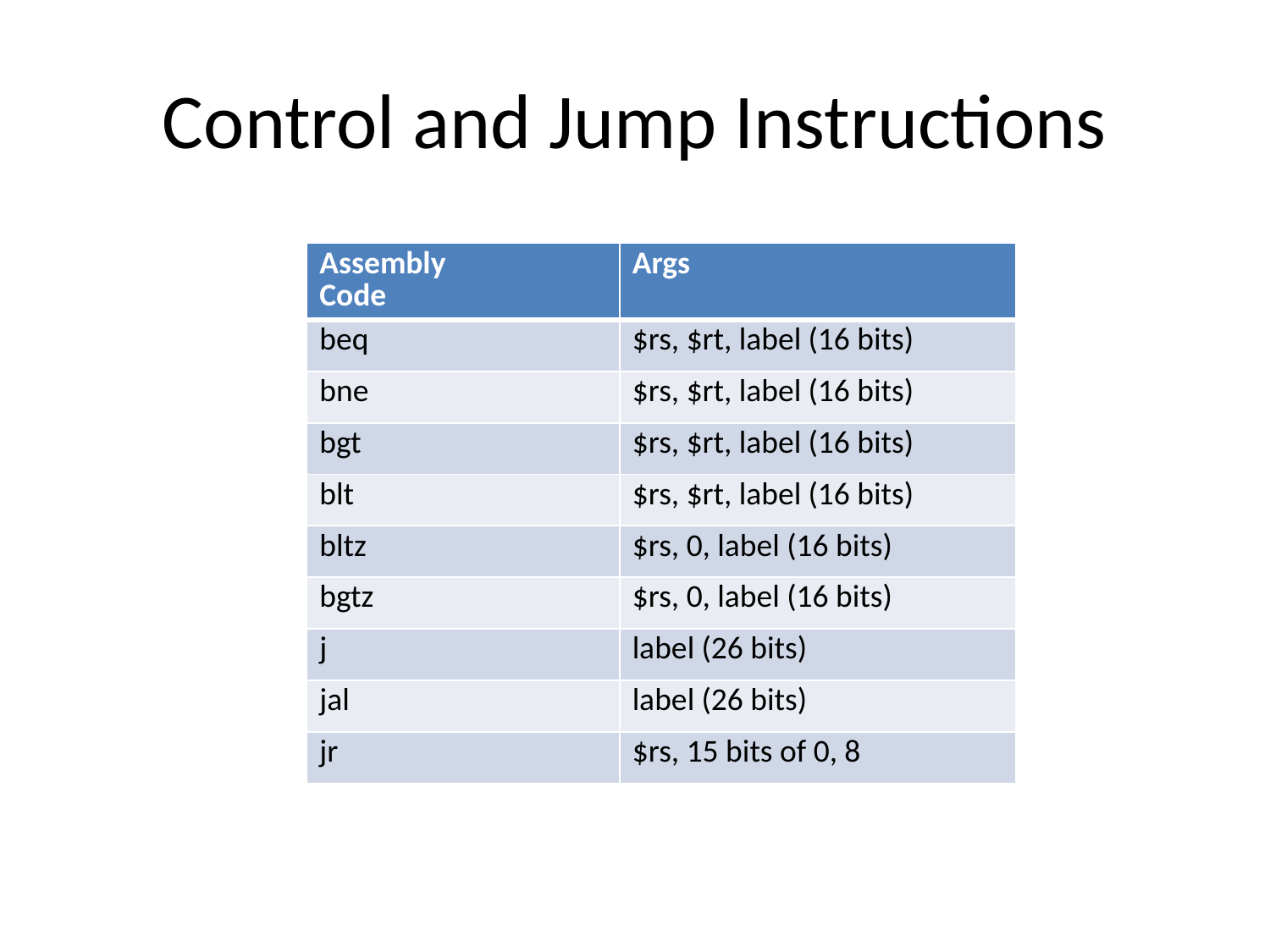

# Control and Jump Instructions
| Assembly Code | Args |
| --- | --- |
| beq | $rs, $rt, label (16 bits) |
| bne | $rs, $rt, label (16 bits) |
| bgt | $rs, $rt, label (16 bits) |
| blt | $rs, $rt, label (16 bits) |
| bltz | $rs, 0, label (16 bits) |
| bgtz | $rs, 0, label (16 bits) |
| j | label (26 bits) |
| jal | label (26 bits) |
| jr | $rs, 15 bits of 0, 8 |